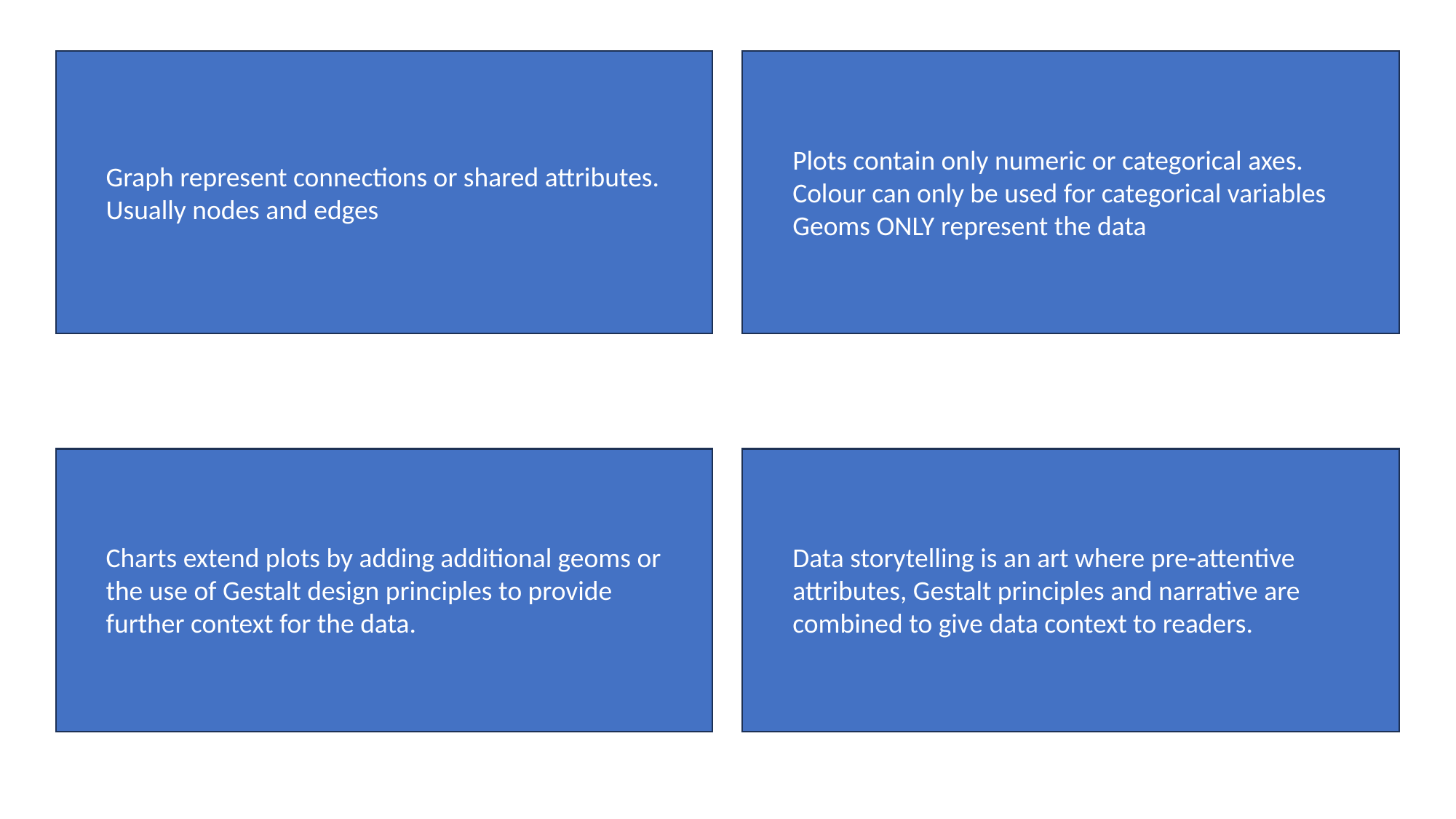

Plots contain only numeric or categorical axes.
Colour can only be used for categorical variables
Geoms ONLY represent the data
Graph represent connections or shared attributes.
Usually nodes and edges

Charts extend plots by adding additional geoms or the use of Gestalt design principles to provide further context for the data.
Data storytelling is an art where pre-attentive attributes, Gestalt principles and narrative are combined to give data context to readers.